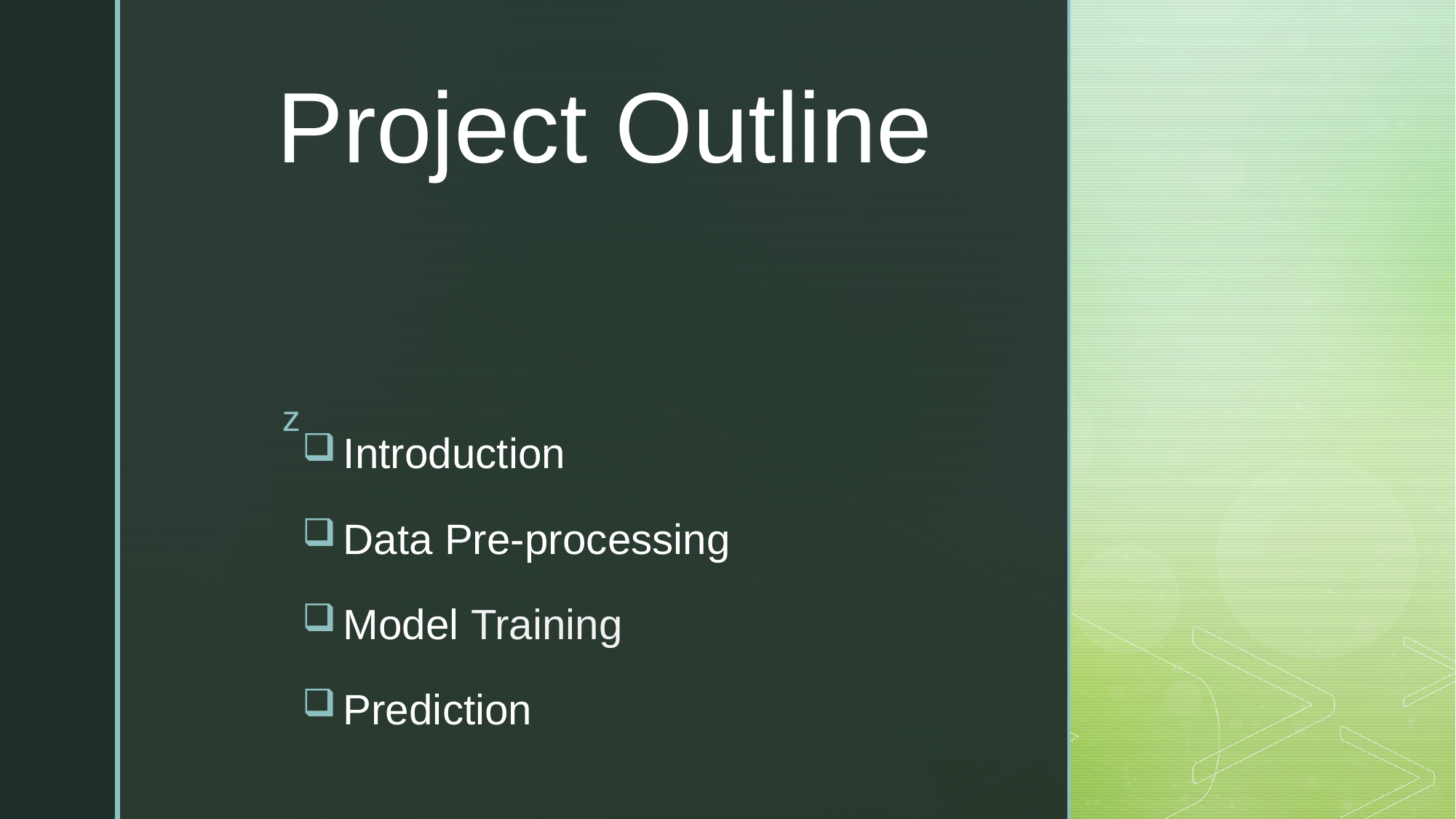

# Project Outline
Introduction
Data Pre-processing
Model Training
Prediction